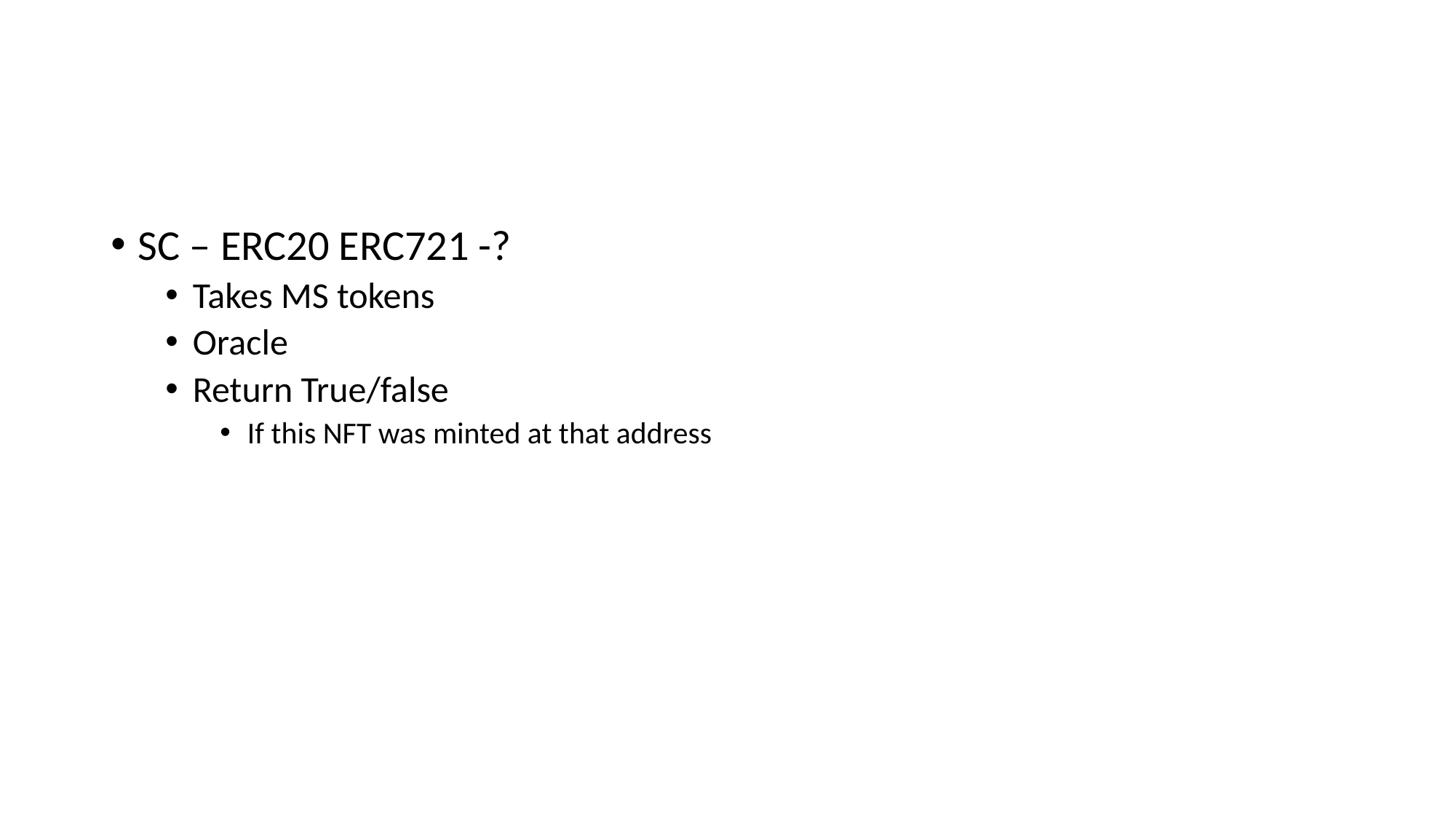

#
SC – ERC20 ERC721 -?
Takes MS tokens
Oracle
Return True/false
If this NFT was minted at that address